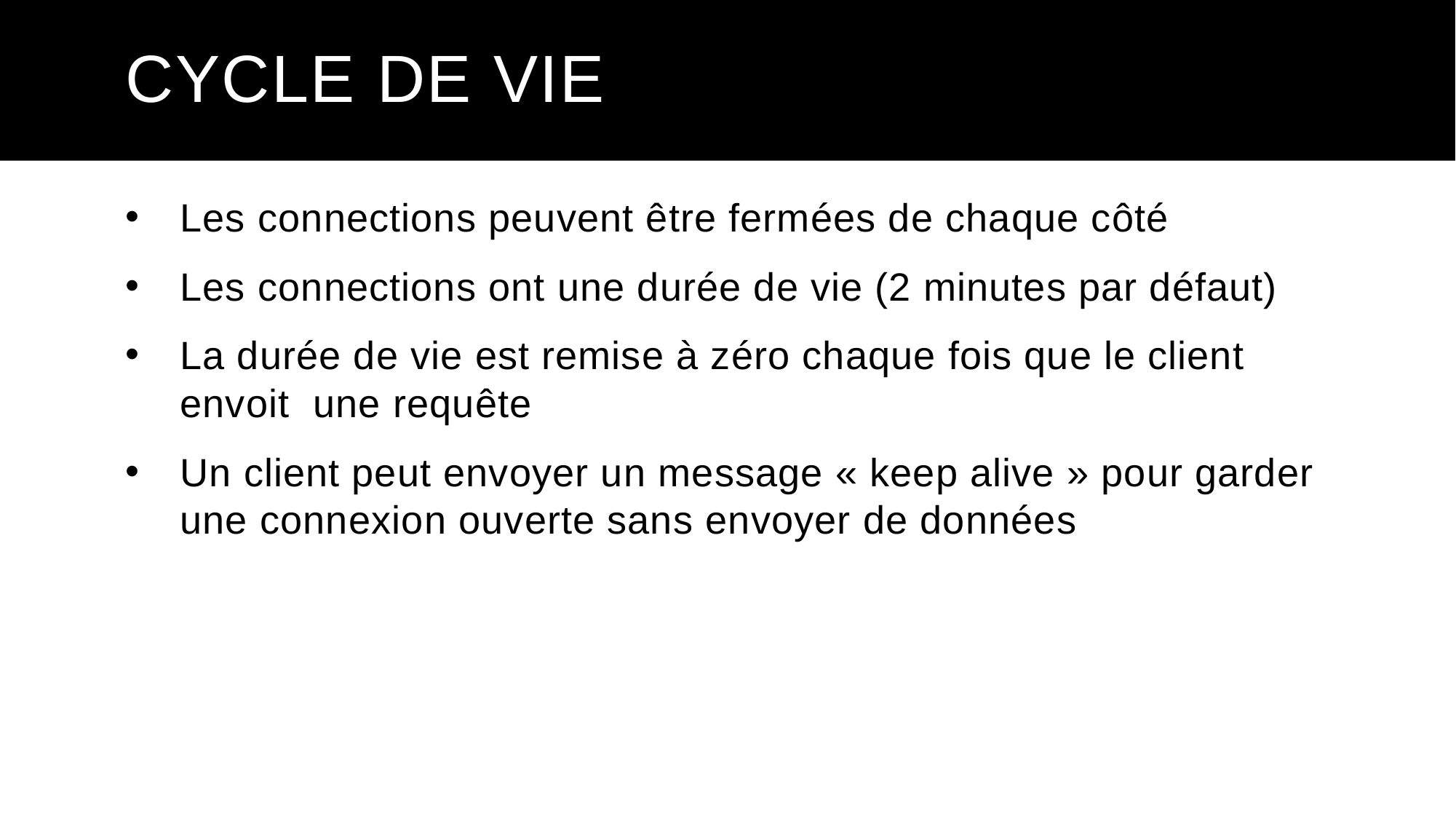

# Cycle de vie
Les connections peuvent être fermées de chaque côté
Les connections ont une durée de vie (2 minutes par défaut)
La durée de vie est remise à zéro chaque fois que le client envoit  une requête
Un client peut envoyer un message « keep alive » pour garder une connexion ouverte sans envoyer de données